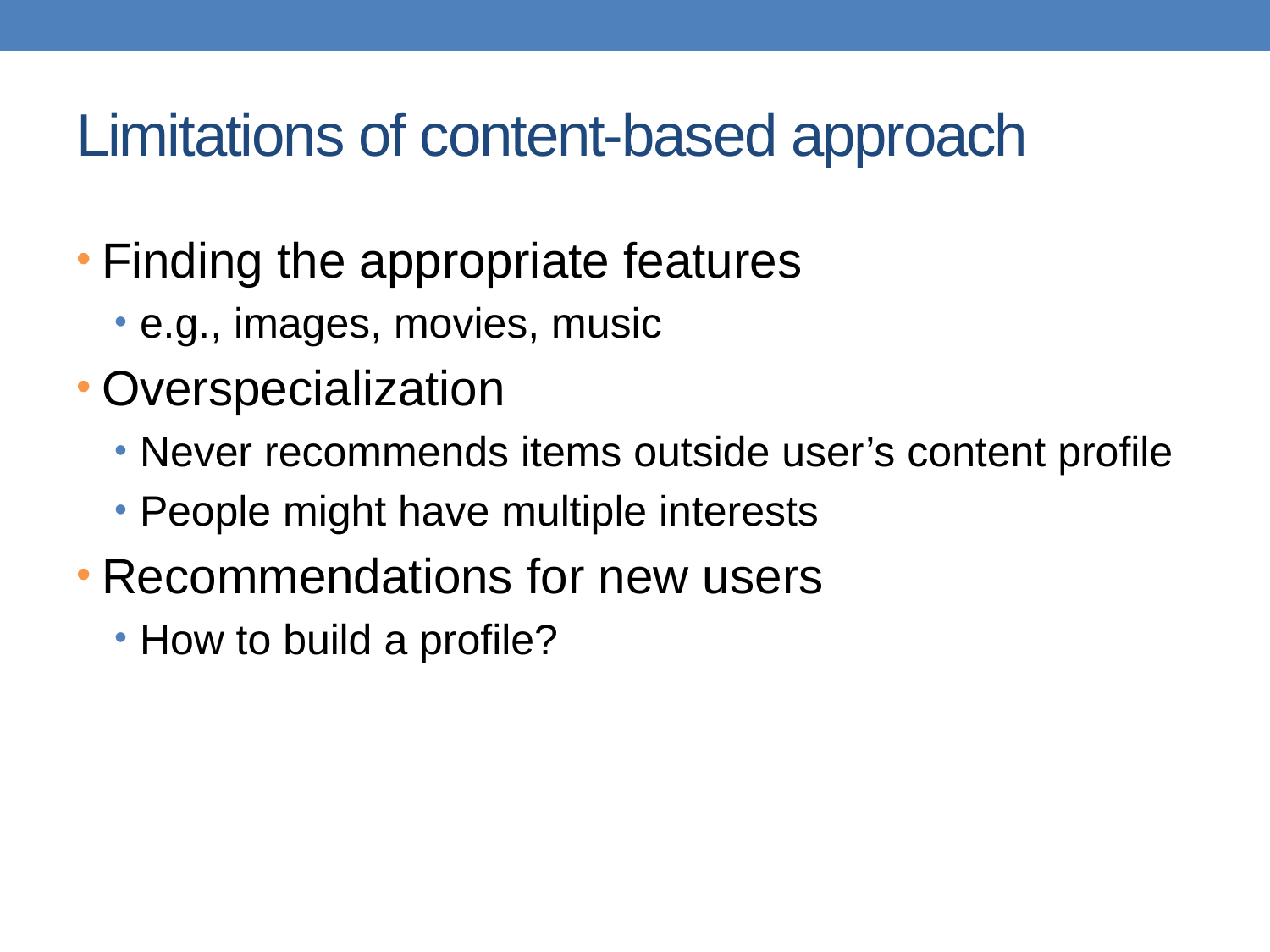

# Limitations of content-based approach
Finding the appropriate features
e.g., images, movies, music
Overspecialization
Never recommends items outside user’s content profile
People might have multiple interests
Recommendations for new users
How to build a profile?